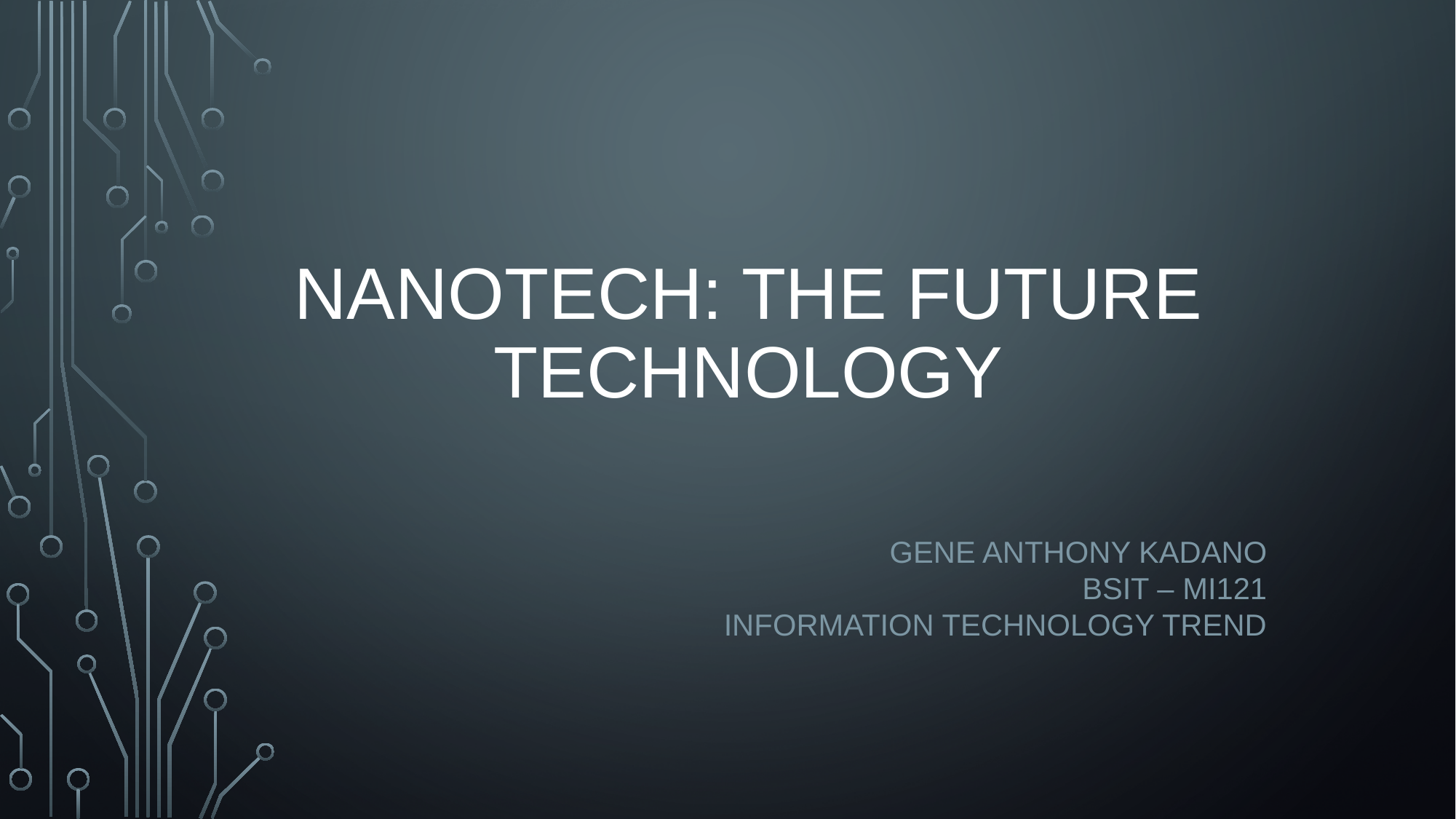

# Nanotech: The future technology
Gene Anthony Kadano
BSIT – mi121
Information Technology trend